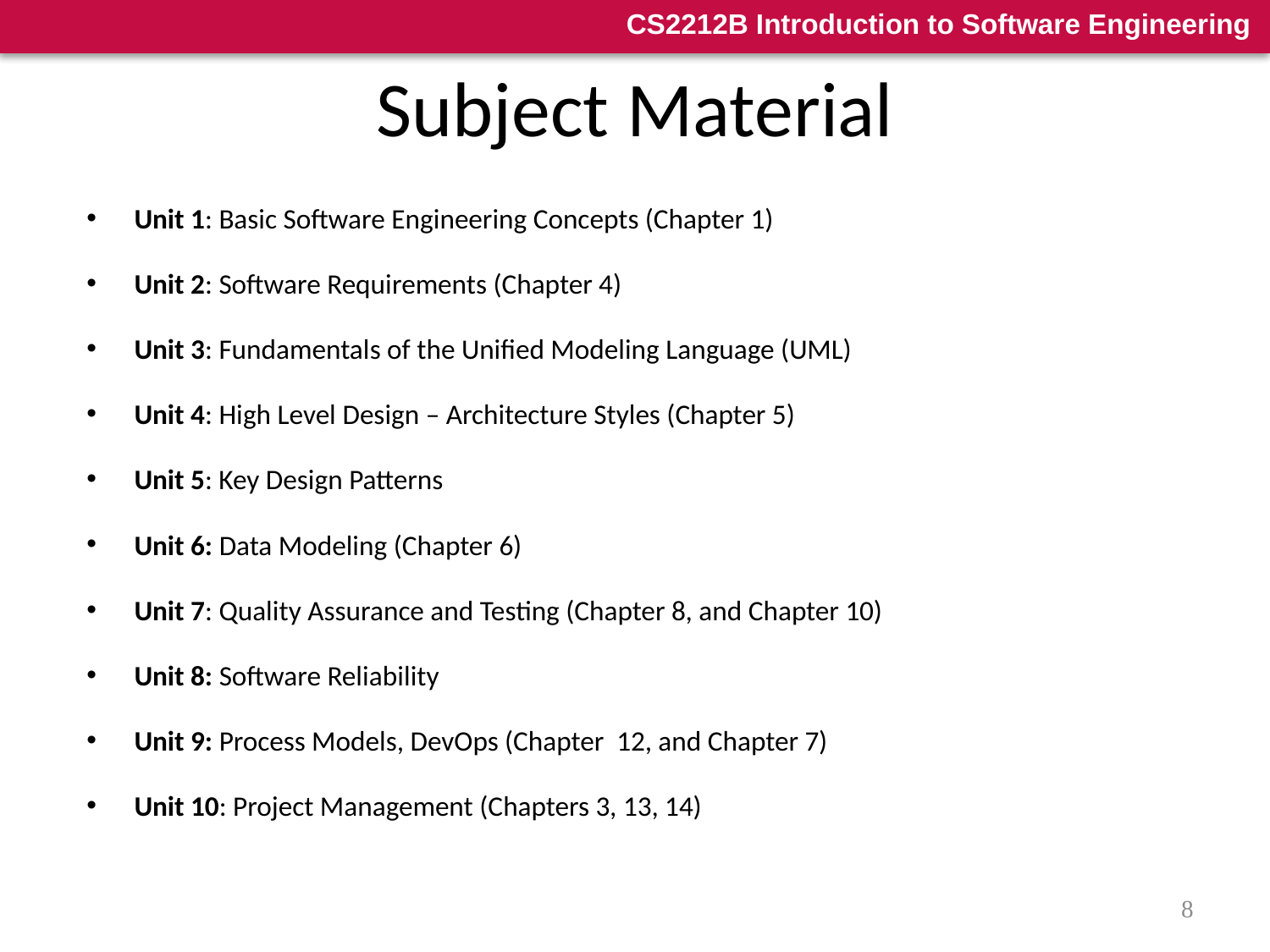

# Subject Material
Unit 1: Basic Software Engineering Concepts (Chapter 1)

Unit 2: Software Requirements (Chapter 4)

Unit 3: Fundamentals of the Unified Modeling Language (UML)

Unit 4: High Level Design – Architecture Styles (Chapter 5)

Unit 5: Key Design Patterns

Unit 6: Data Modeling (Chapter 6)

Unit 7: Quality Assurance and Testing (Chapter 8, and Chapter 10)

Unit 8: Software Reliability

Unit 9: Process Models, DevOps (Chapter  12, and Chapter 7)

Unit 10: Project Management (Chapters 3, 13, 14)
8